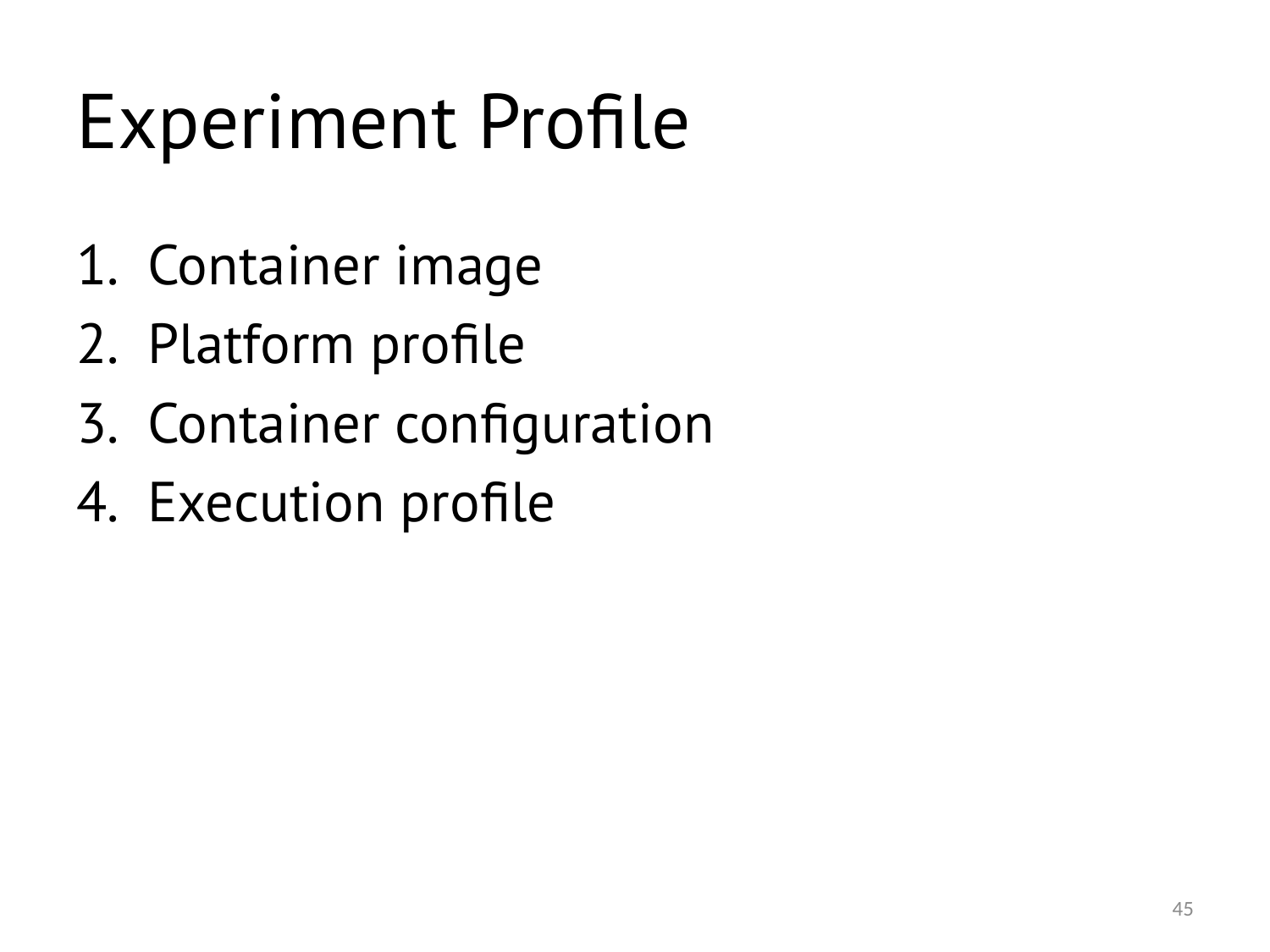

# Experiment Profile
Container image
Platform profile
Container configuration
Execution profile

45